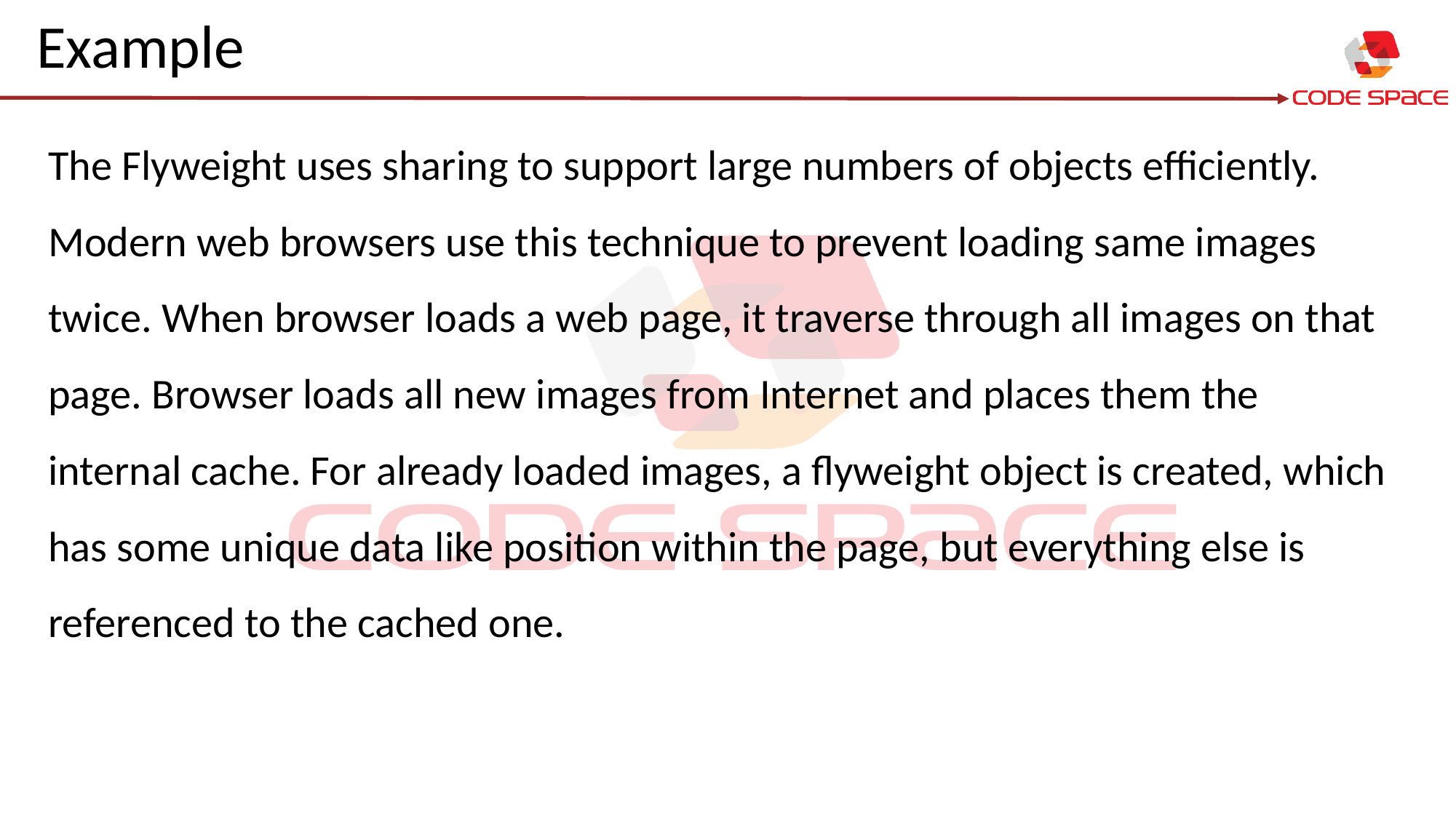

# Example
The Flyweight uses sharing to support large numbers of objects efficiently. Modern web browsers use this technique to prevent loading same images twice. When browser loads a web page, it traverse through all images on that page. Browser loads all new images from Internet and places them the internal cache. For already loaded images, a flyweight object is created, which has some unique data like position within the page, but everything else is referenced to the cached one.